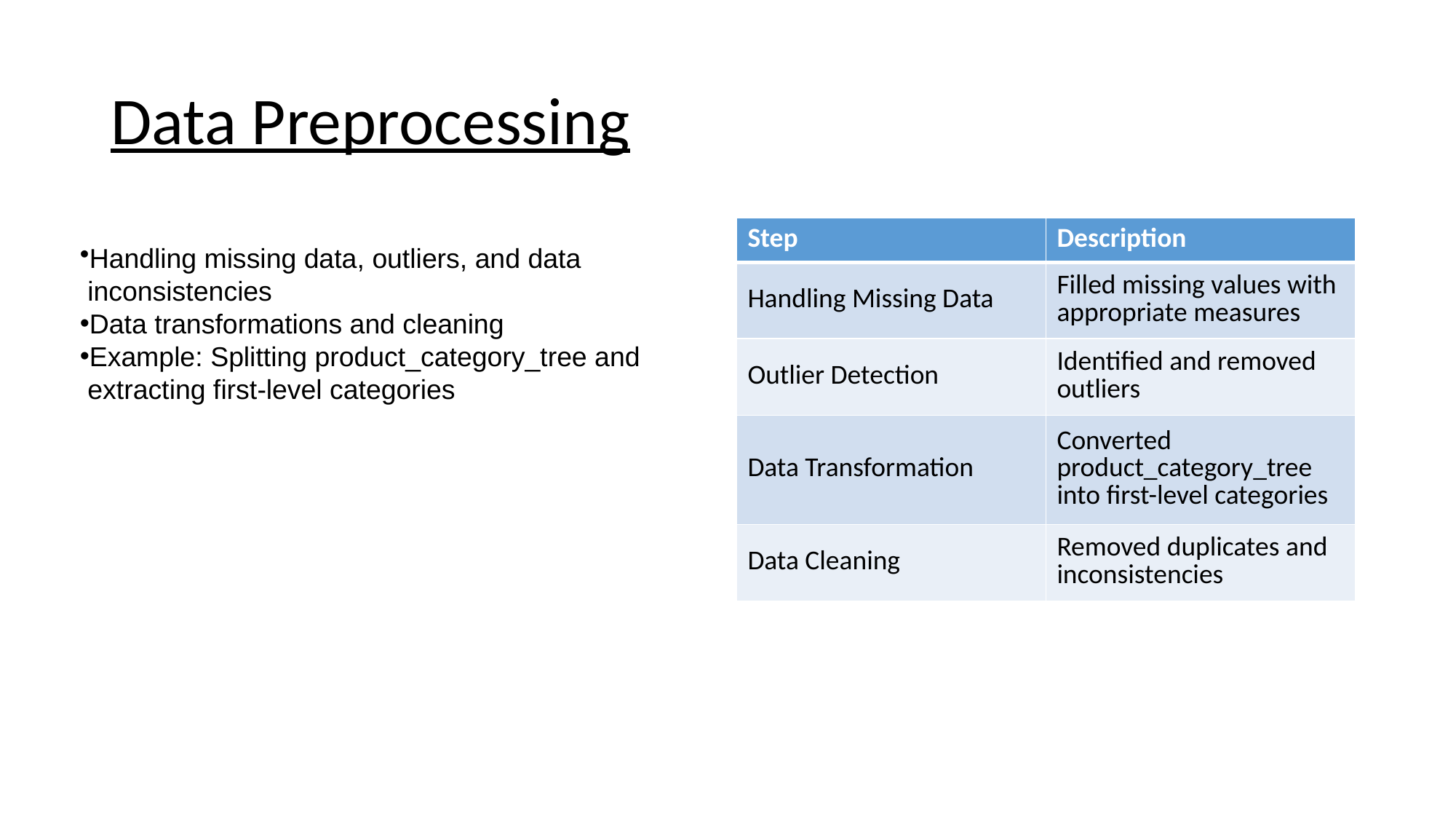

# Data Preprocessing

Handling missing data, outliers, and data
 inconsistencies
Data transformations and cleaning
Example: Splitting product_category_tree and
 extracting first-level categories
| Step | Description |
| --- | --- |
| Handling Missing Data | Filled missing values with appropriate measures |
| Outlier Detection | Identified and removed outliers |
| Data Transformation | Converted product\_category\_tree into first-level categories |
| Data Cleaning | Removed duplicates and inconsistencies |